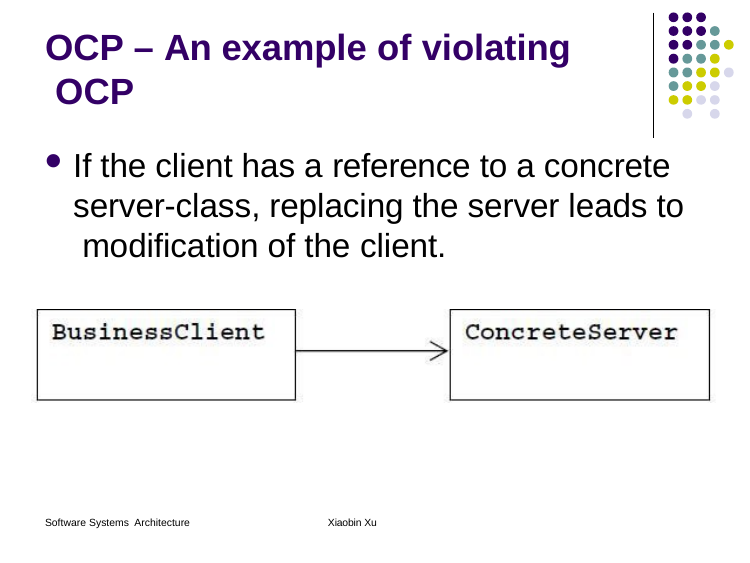

# OCP – An example of violating  OCP
If the client has a reference to a concrete  server-class, replacing the server leads to  modification of the client.

Software Systems  Architecture
Xiaobin Xu